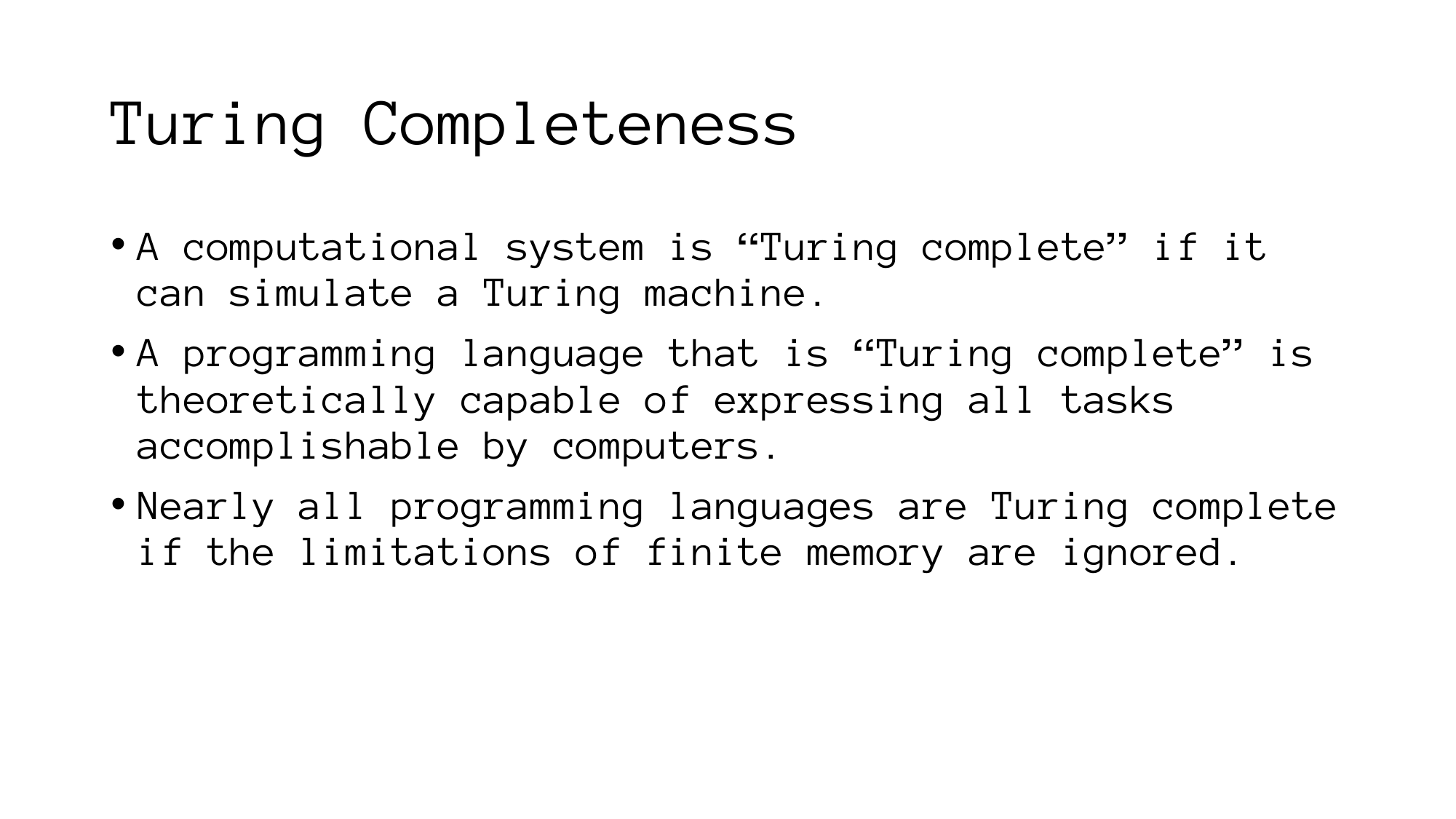

# Turing Completeness
A computational system is “Turing complete” if it can simulate a Turing machine.
A programming language that is “Turing complete” is theoretically capable of expressing all tasks accomplishable by computers.
Nearly all programming languages are Turing complete if the limitations of finite memory are ignored.